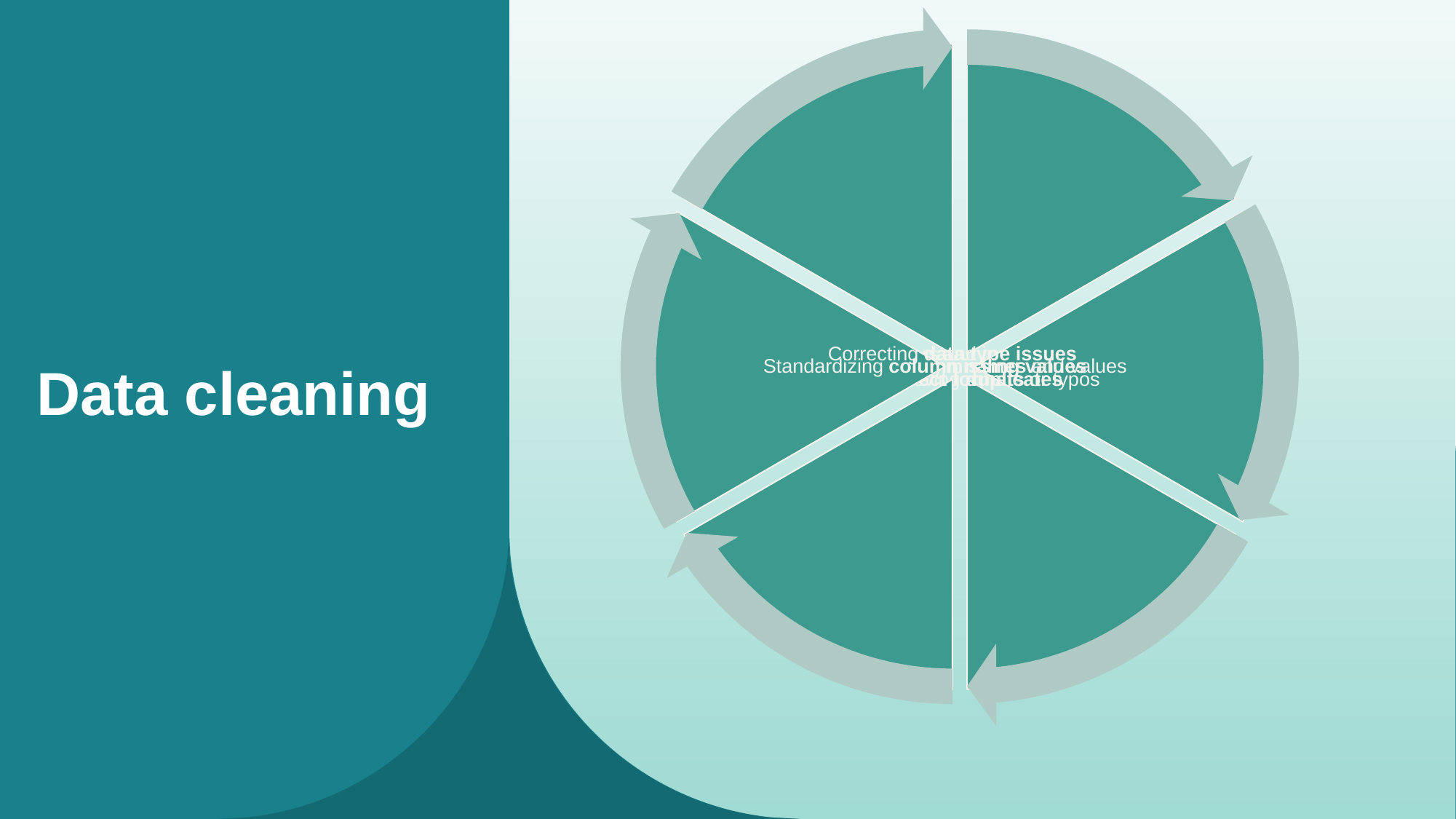

correct or remove errors and inconsistencies in the data.
Handling missing values
Removing duplicates
Fixing incorrect formats or typos
Standardizing column names and values
Correcting data type issues

# Data cleaning